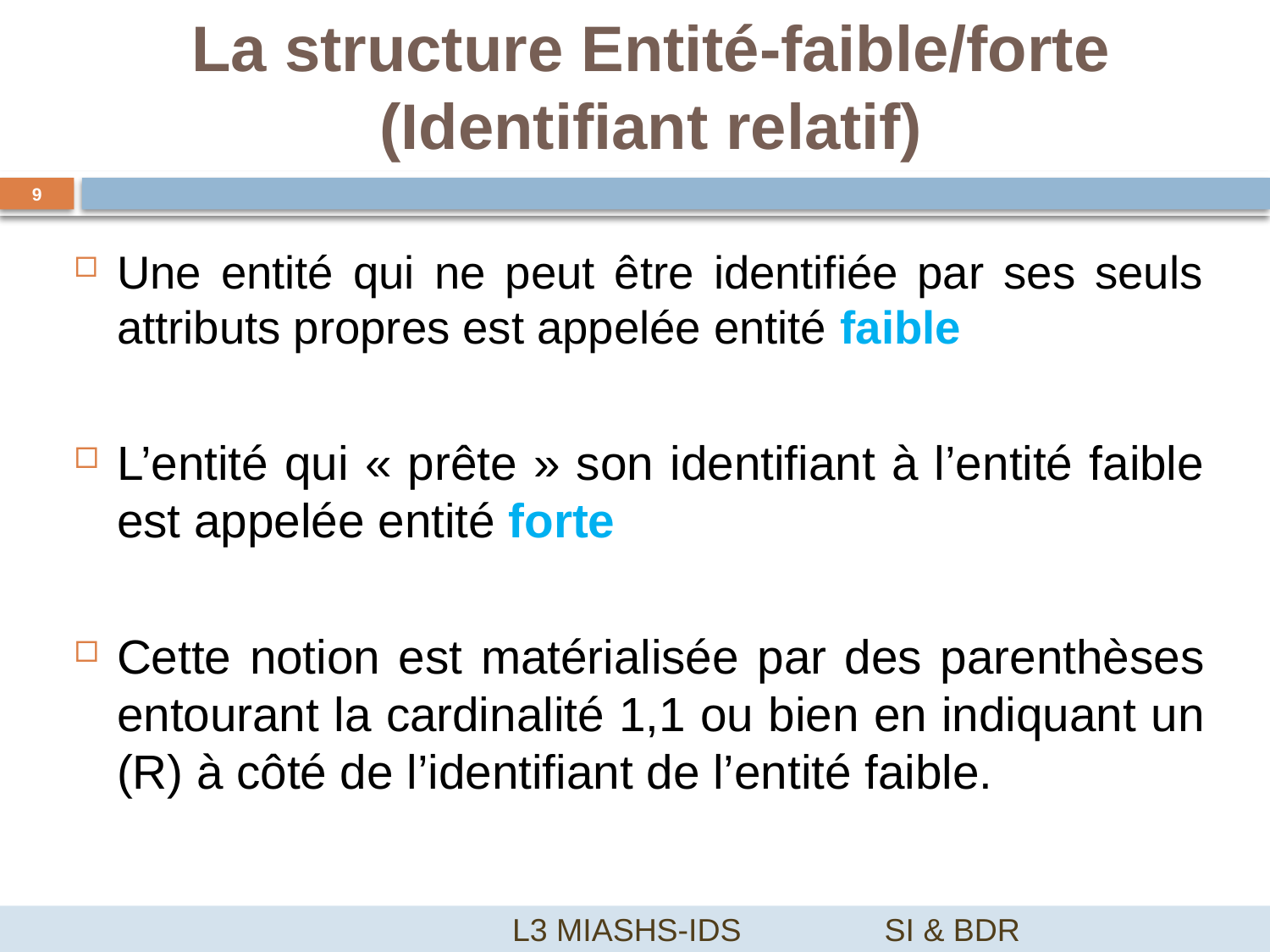

La structure Entité-faible/forte (Identifiant relatif)
9
Une entité qui ne peut être identifiée par ses seuls attributs propres est appelée entité faible

L’entité qui « prête » son identifiant à l’entité faible est appelée entité forte

Cette notion est matérialisée par des parenthèses entourant la cardinalité 1,1 ou bien en indiquant un (R) à côté de l’identifiant de l’entité faible.

		 L3 MIASHS-IDS		SI & BDR